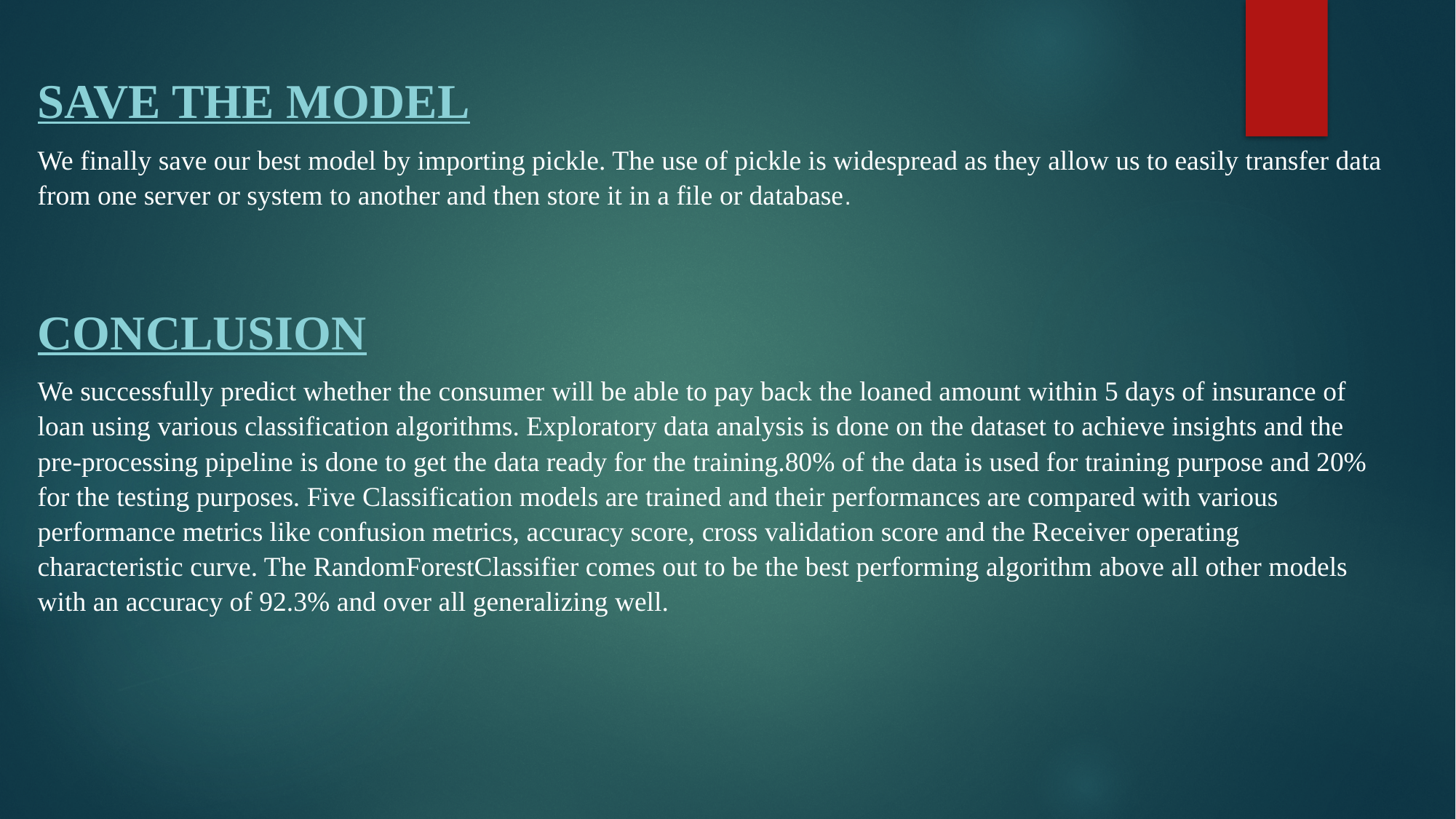

SAVE THE MODEL
We finally save our best model by importing pickle. The use of pickle is widespread as they allow us to easily transfer data from one server or system to another and then store it in a file or database.

CONCLUSION
We successfully predict whether the consumer will be able to pay back the loaned amount within 5 days of insurance of loan using various classification algorithms. Exploratory data analysis is done on the dataset to achieve insights and the pre-processing pipeline is done to get the data ready for the training.80% of the data is used for training purpose and 20% for the testing purposes. Five Classification models are trained and their performances are compared with various performance metrics like confusion metrics, accuracy score, cross validation score and the Receiver operating characteristic curve. The RandomForestClassifier comes out to be the best performing algorithm above all other models with an accuracy of 92.3% and over all generalizing well.